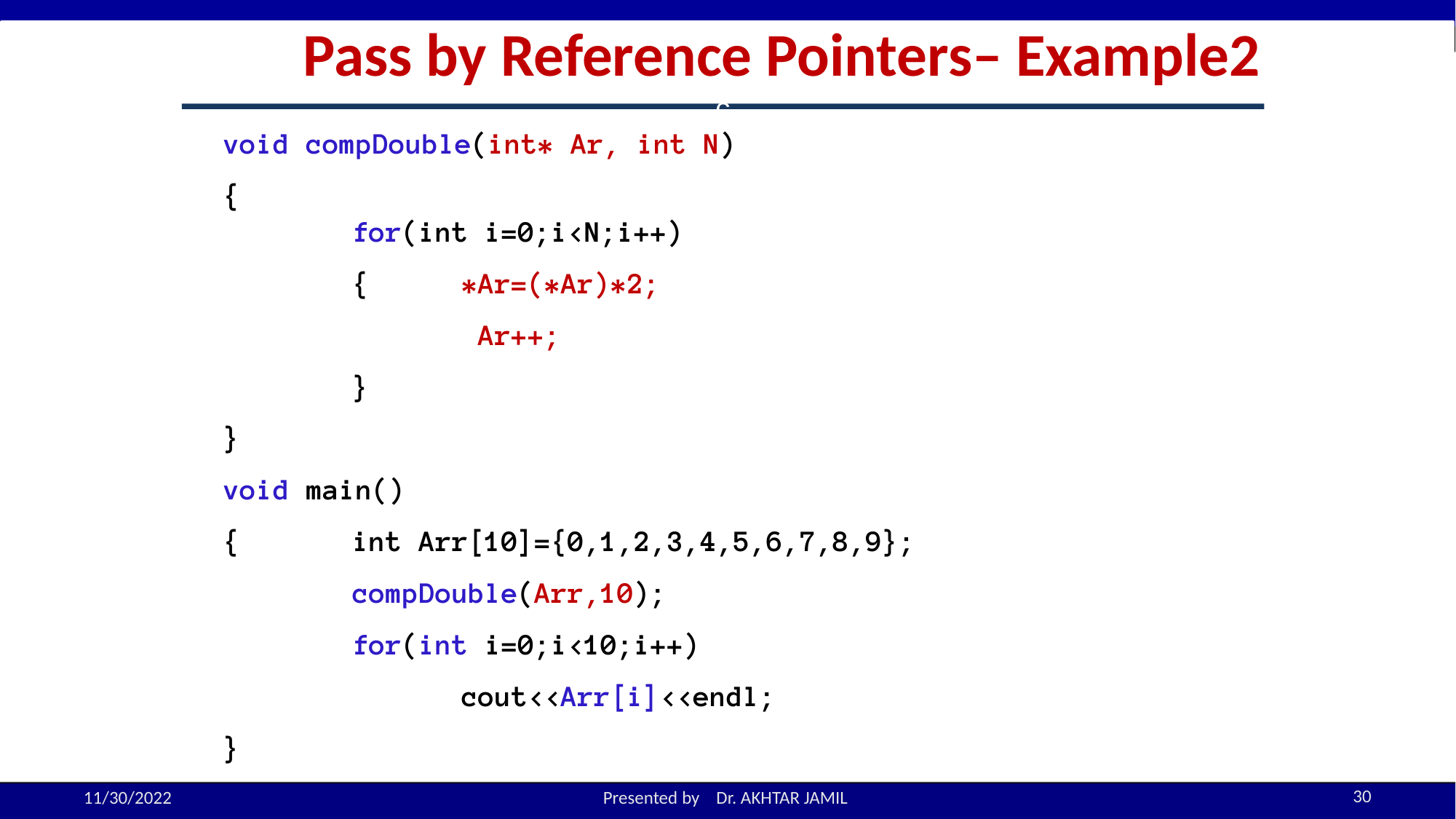

Pass by Reference Pointers– Example2
c
void compDouble(int* Ar, int N)
{
	for(int i=0;i<N;i++)
		{	*Ar=(*Ar)*2;
			 Ar++;
		}
}
void main()
{		int Arr[10]={0,1,2,3,4,5,6,7,8,9};
		compDouble(Arr,10);
		for(int i=0;i<10;i++)
			cout<<Arr[i]<<endl;
}
30
11/30/2022
Presented by    Dr. AKHTAR JAMIL